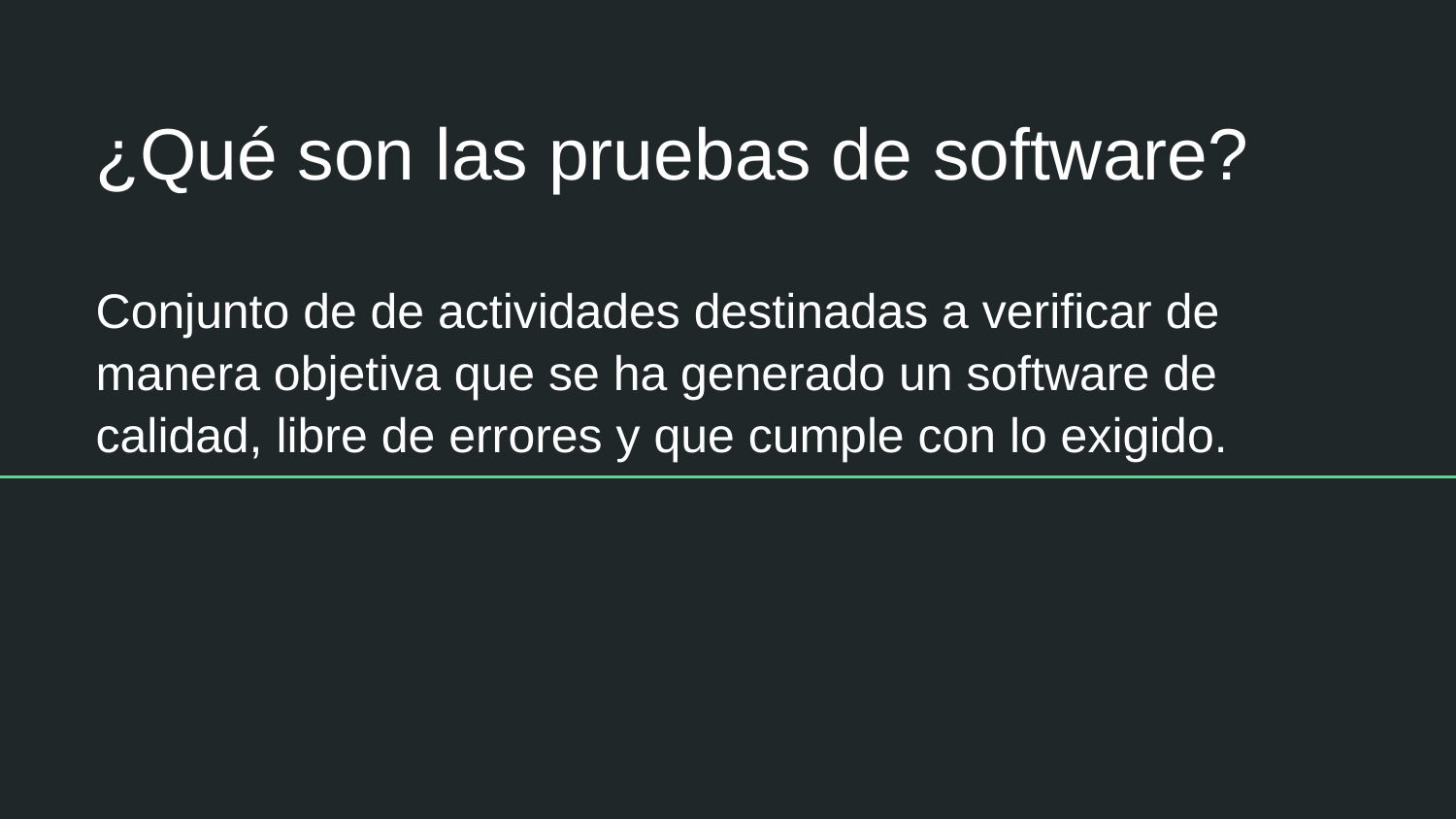

# ¿Qué son las pruebas de software?

Conjunto de de actividades destinadas a verificar de manera objetiva que se ha generado un software de calidad, libre de errores y que cumple con lo exigido.